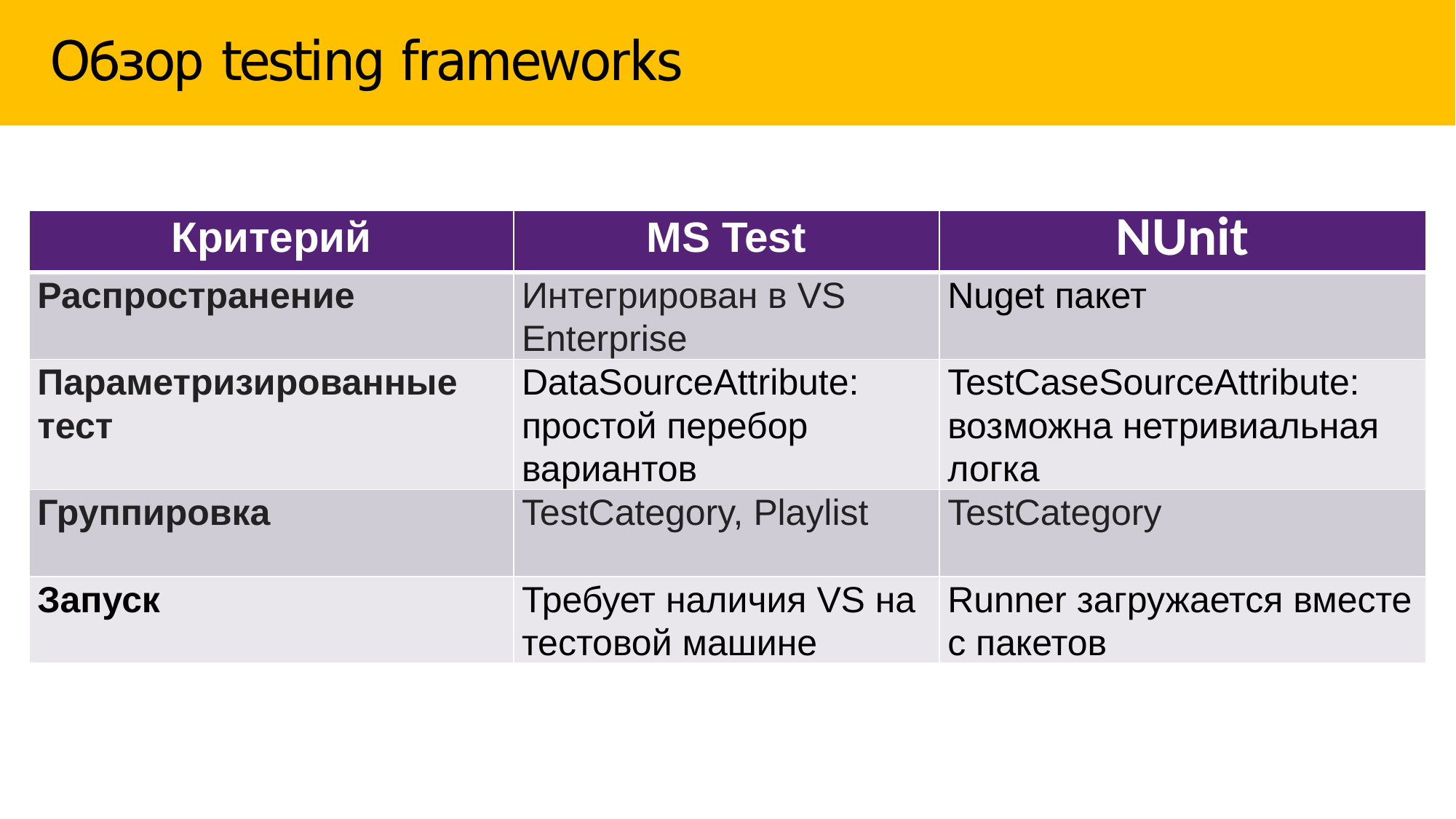

# Обзор testing frameworks
| Критерий | MS Test | NUnit |
| --- | --- | --- |
| Распространение | Интегрирован в VS Enterprise | Nuget пакет |
| Параметризированные тест | DataSourceAttribute: простой перебор вариантов | TestCaseSourceAttribute: возможна нетривиальная логка |
| Группировка | TestCategory, Playlist | TestCategory |
| Запуск | Требует наличия VS на тестовой машине | Runner загружается вместе с пакетов |